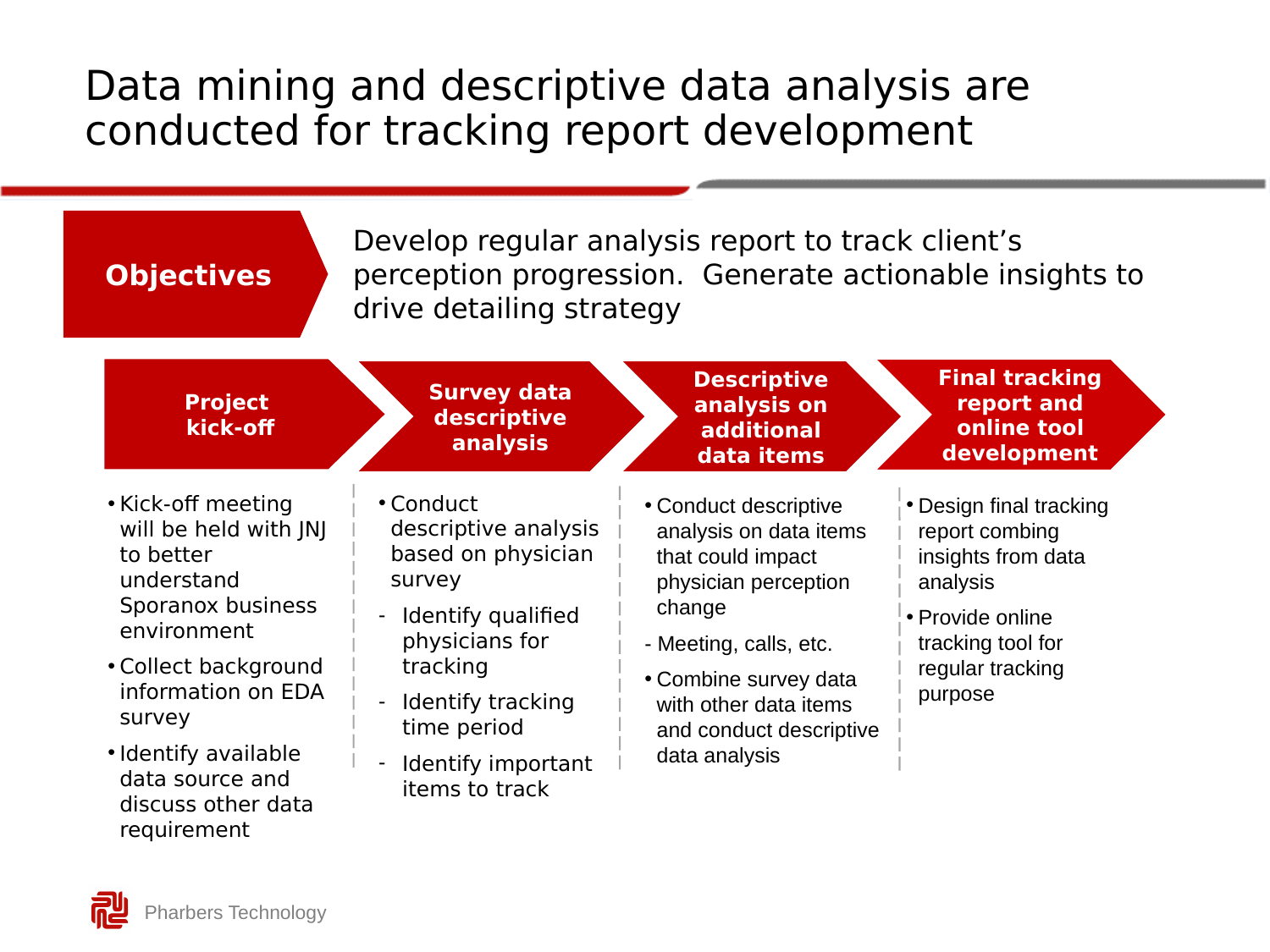

# Data mining and descriptive data analysis are conducted for tracking report development
Objectives
Develop regular analysis report to track client’s perception progression.  Generate actionable insights to drive detailing strategy
Project
kick-off

Final tracking report and online tool development

Survey data descriptive analysis
Descriptive analysis on additional data items
Conduct descriptive analysis based on physician survey
Identify qualified physicians for tracking
Identify tracking time period
Identify important items to track

Kick-off meeting will be held with JNJ to better understand Sporanox business environment
Collect background information on EDA survey
Identify available data source and discuss other data requirement
Design final tracking report combing insights from data analysis
Provide online tracking tool for regular tracking purpose

Conduct descriptive analysis on data items that could impact physician perception change
- Meeting, calls, etc.
Combine survey data with other data items and conduct descriptive data analysis